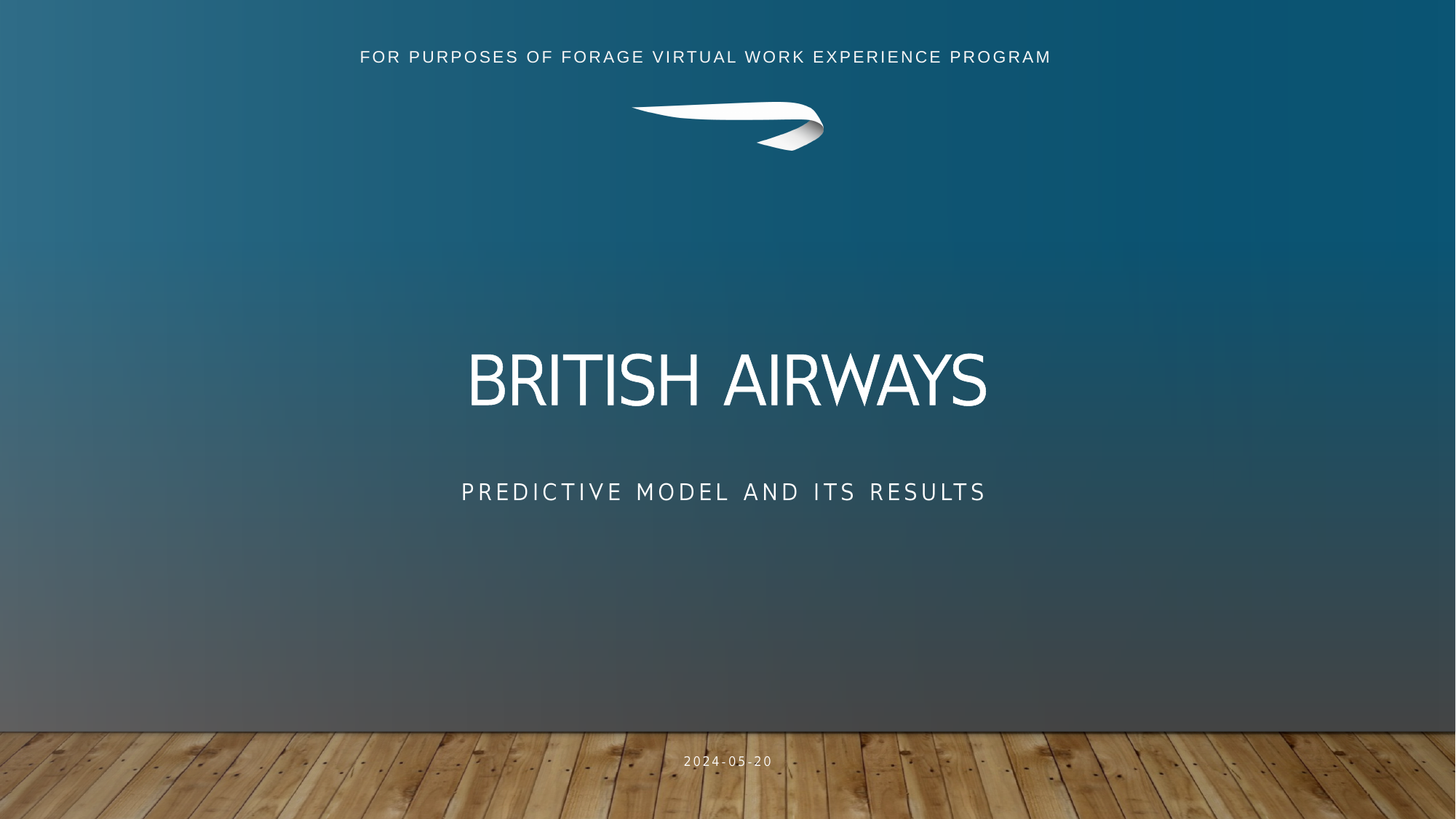

# British Airways
Predictive model and its results

2024-05-20